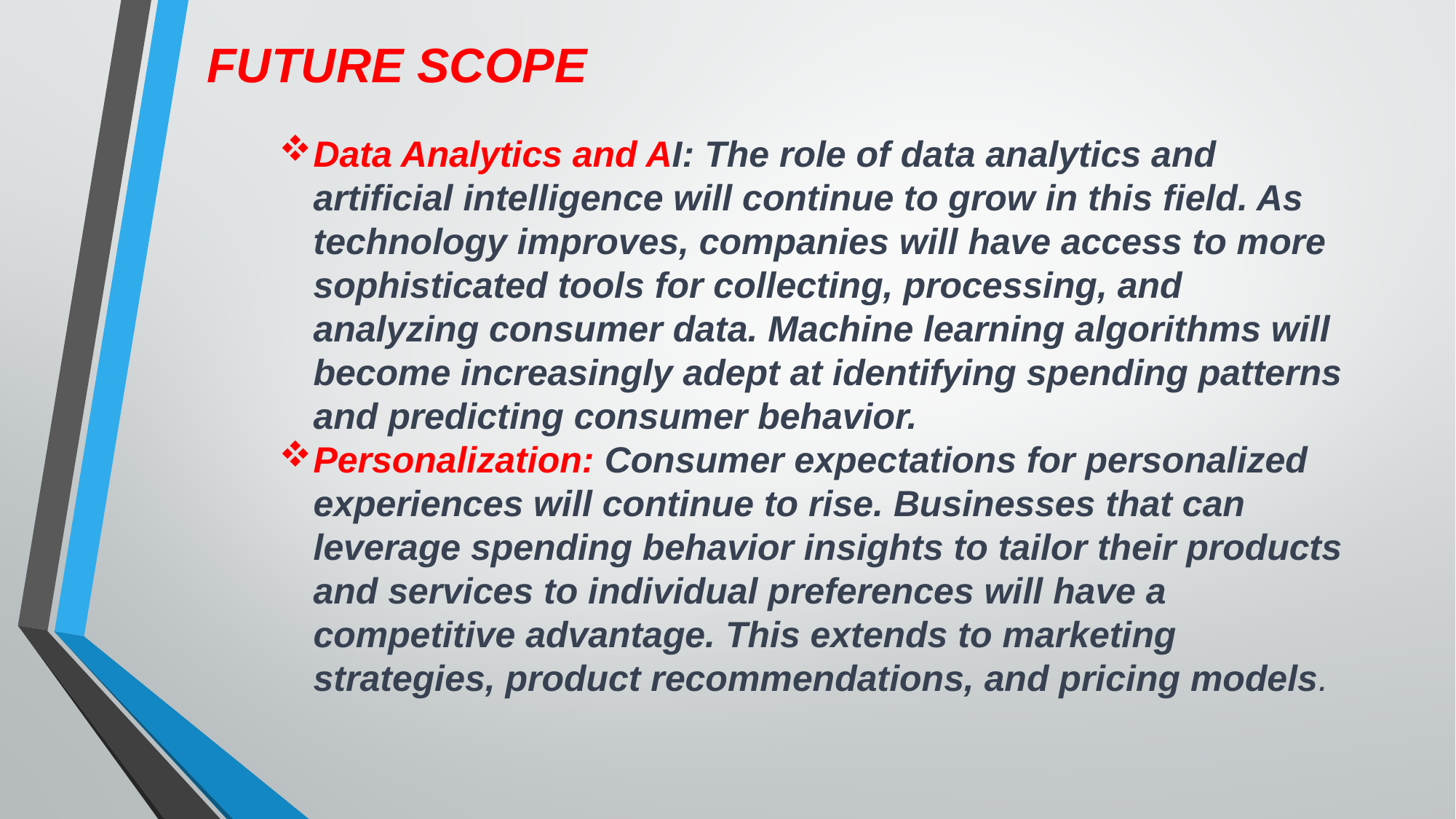

FUTURE SCOPE
Data Analytics and AI: The role of data analytics and artificial intelligence will continue to grow in this field. As technology improves, companies will have access to more sophisticated tools for collecting, processing, and analyzing consumer data. Machine learning algorithms will become increasingly adept at identifying spending patterns and predicting consumer behavior.
Personalization: Consumer expectations for personalized experiences will continue to rise. Businesses that can leverage spending behavior insights to tailor their products and services to individual preferences will have a competitive advantage. This extends to marketing strategies, product recommendations, and pricing models.